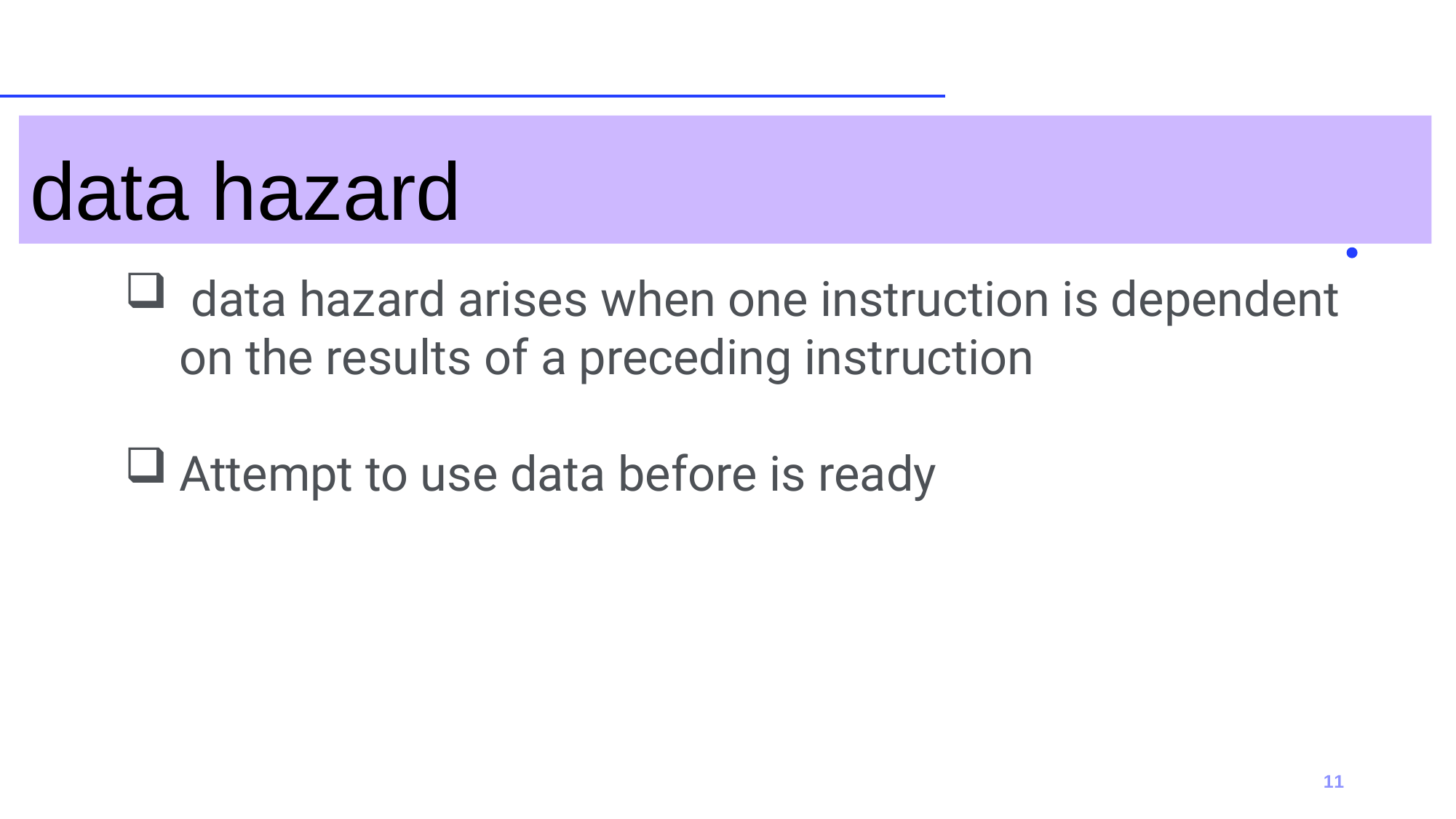

# data hazard
 data hazard arises when one instruction is dependent on the results of a preceding instruction

Attempt to use data before is ready

11